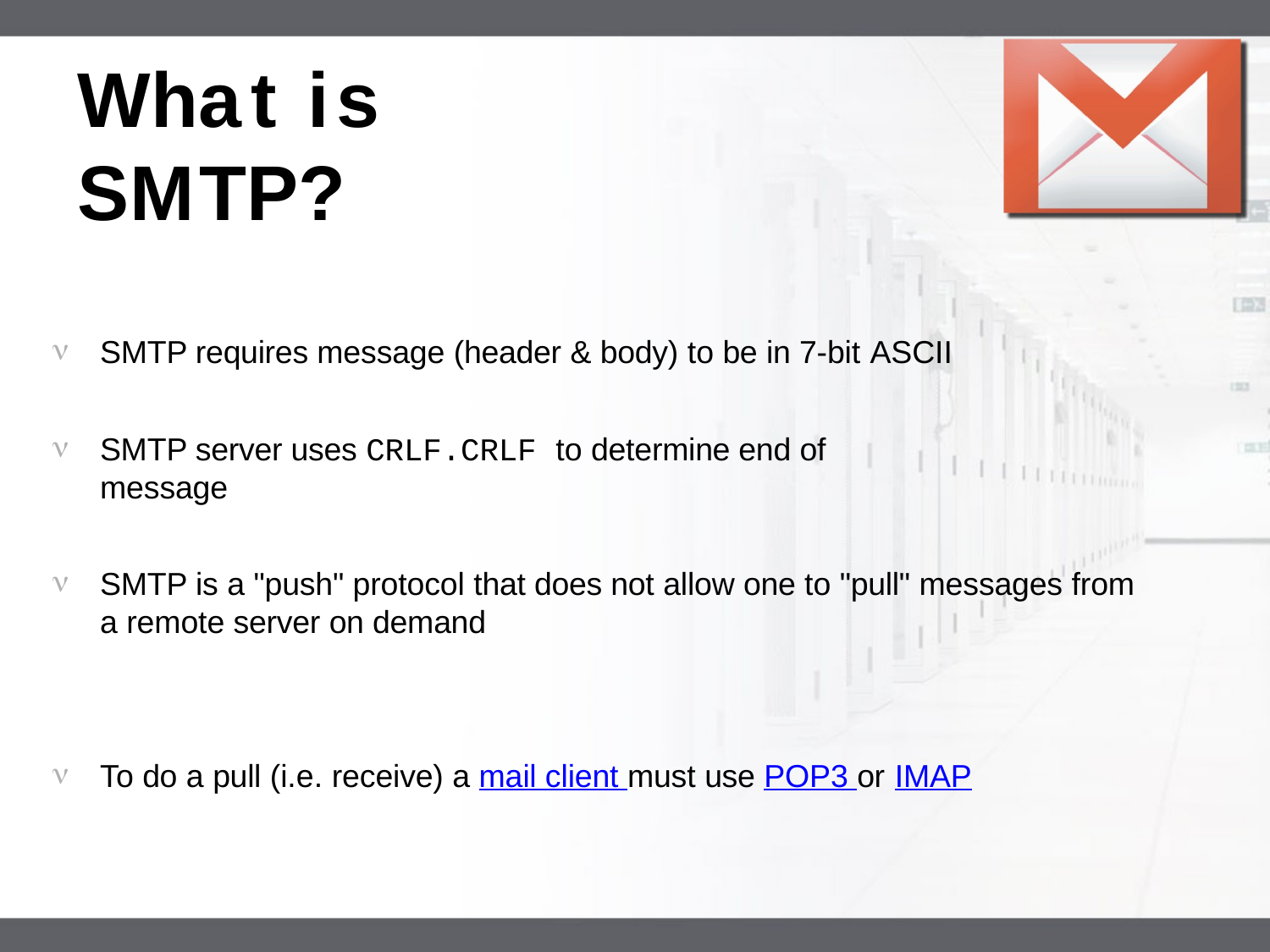

# What	is	SMTP?

LOGO

ν
SMTP requires message (header & body) to be in 7-bit ASCII
ν
SMTP server uses CRLF.CRLF to determine end of message
ν
SMTP is a "push" protocol that does not allow one to "pull" messages from  a remote server on demand
ν
To do a pull (i.e. receive) a mail client must use POP3 or IMAP